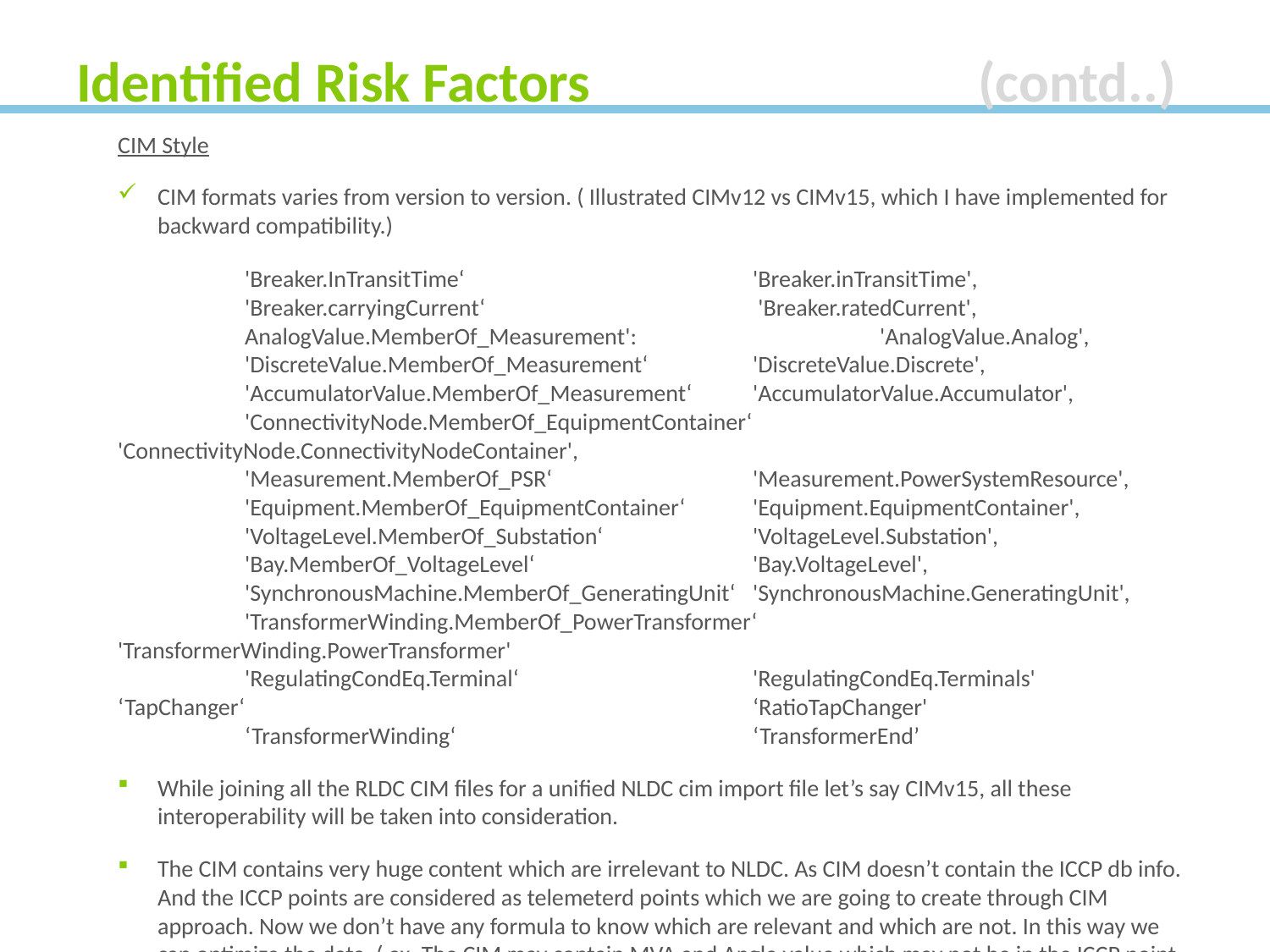

# Identified Risk Factors			 (contd..)
CIM Style
CIM formats varies from version to version. ( Illustrated CIMv12 vs CIMv15, which I have implemented for backward compatibility.)
	'Breaker.InTransitTime‘			'Breaker.inTransitTime',
                	'Breaker.carryingCurrent‘			 'Breaker.ratedCurrent',
                	AnalogValue.MemberOf_Measurement':		'AnalogValue.Analog',
                	'DiscreteValue.MemberOf_Measurement‘	'DiscreteValue.Discrete',
                	'AccumulatorValue.MemberOf_Measurement‘	'AccumulatorValue.Accumulator',
                	'ConnectivityNode.MemberOf_EquipmentContainer‘	'ConnectivityNode.ConnectivityNodeContainer',
               	'Measurement.MemberOf_PSR‘		'Measurement.PowerSystemResource',
              	'Equipment.MemberOf_EquipmentContainer‘	'Equipment.EquipmentContainer',
                	'VoltageLevel.MemberOf_Substation‘		'VoltageLevel.Substation',
               	'Bay.MemberOf_VoltageLevel‘		'Bay.VoltageLevel',
               	'SynchronousMachine.MemberOf_GeneratingUnit‘	'SynchronousMachine.GeneratingUnit',
             	'TransformerWinding.MemberOf_PowerTransformer‘	'TransformerWinding.PowerTransformer'
              	'RegulatingCondEq.Terminal‘		'RegulatingCondEq.Terminals' 	‘TapChanger‘				‘RatioTapChanger'
              	‘TransformerWinding‘			‘TransformerEnd’
While joining all the RLDC CIM files for a unified NLDC cim import file let’s say CIMv15, all these interoperability will be taken into consideration.
The CIM contains very huge content which are irrelevant to NLDC. As CIM doesn’t contain the ICCP db info. And the ICCP points are considered as telemeterd points which we are going to create through CIM approach. Now we don’t have any formula to know which are relevant and which are not. In this way we can optimize the data. ( ex. The CIM may contain MVA and Angle value which may not be in the ICCP point lists.)